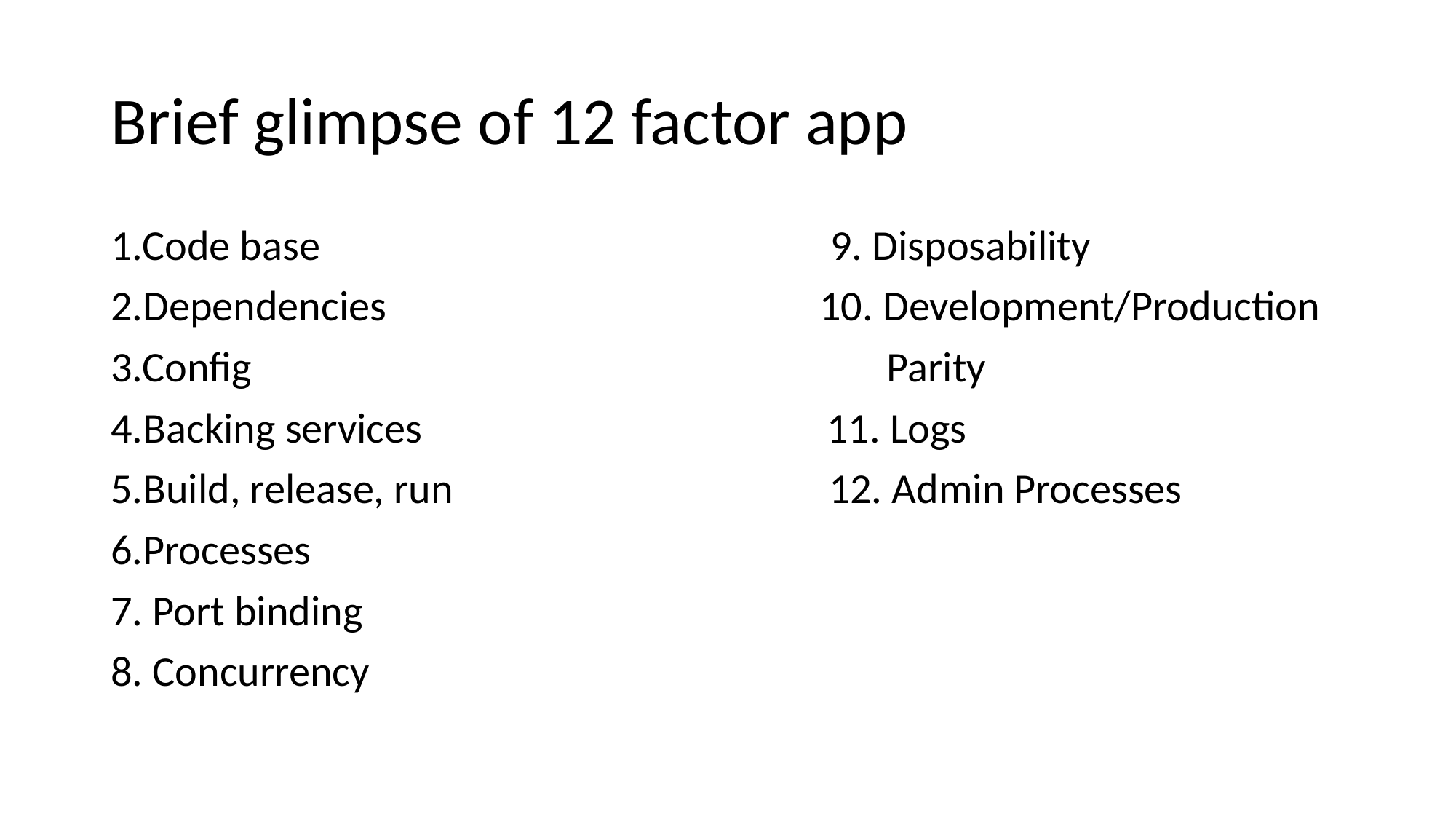

# Brief glimpse of 12 factor app
1.Code base                                                     9. Disposability
2.Dependencies                                             10. Development/Production
3.Config                                                                  Parity
4.Backing services                                          11. Logs
5.Build, release, run                                       12. Admin Processes
6.Processes
7. Port binding
8. Concurrency